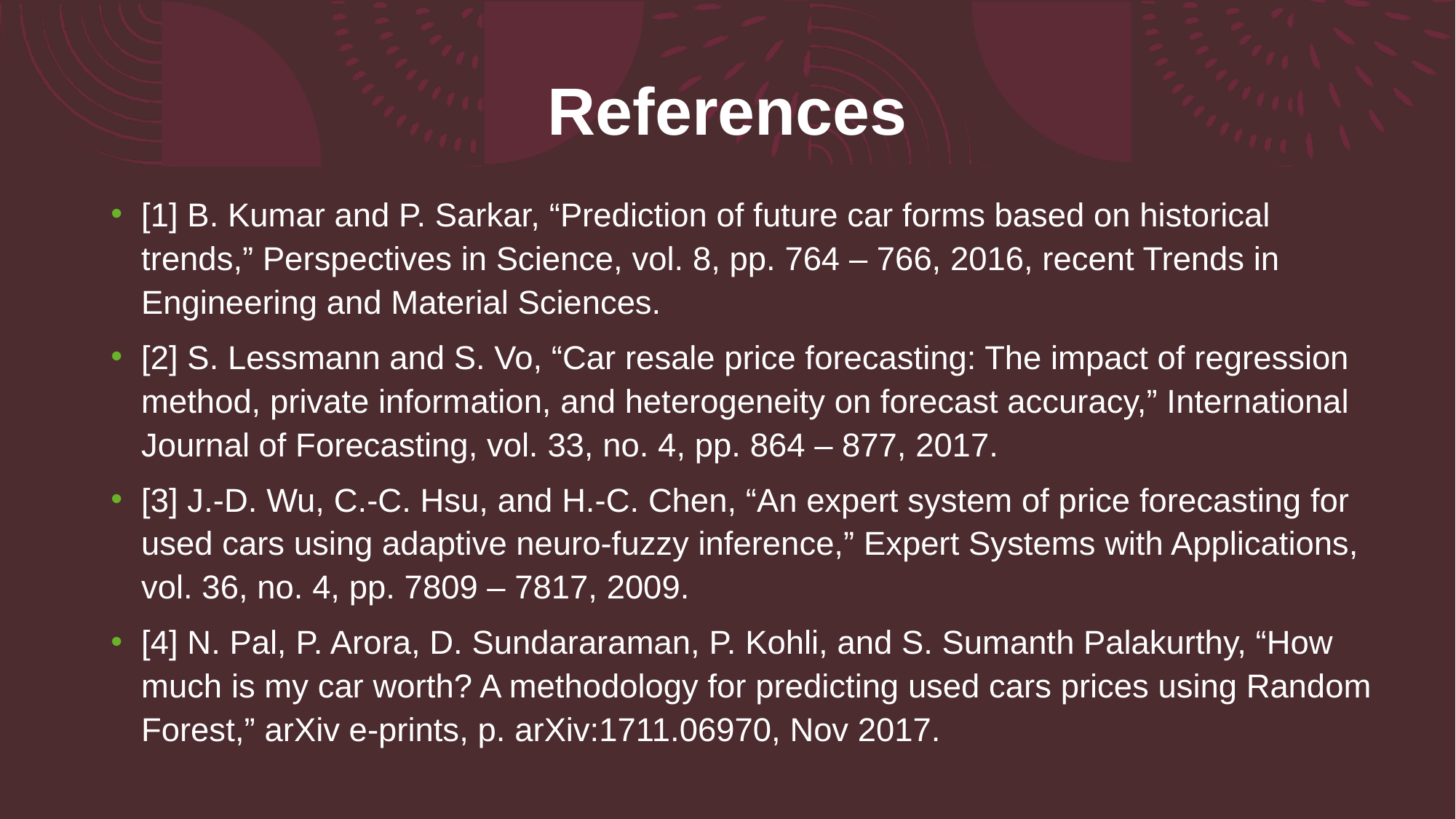

# References
[1] B. Kumar and P. Sarkar, “Prediction of future car forms based on historical trends,” Perspectives in Science, vol. 8, pp. 764 – 766, 2016, recent Trends in Engineering and Material Sciences.
[2] S. Lessmann and S. Vo, “Car resale price forecasting: The impact of regression method, private information, and heterogeneity on forecast accuracy,” International Journal of Forecasting, vol. 33, no. 4, pp. 864 – 877, 2017.
[3] J.-D. Wu, C.-C. Hsu, and H.-C. Chen, “An expert system of price forecasting for used cars using adaptive neuro-fuzzy inference,” Expert Systems with Applications, vol. 36, no. 4, pp. 7809 – 7817, 2009.
[4] N. Pal, P. Arora, D. Sundararaman, P. Kohli, and S. Sumanth Palakurthy, “How much is my car worth? A methodology for predicting used cars prices using Random Forest,” arXiv e-prints, p. arXiv:1711.06970, Nov 2017.